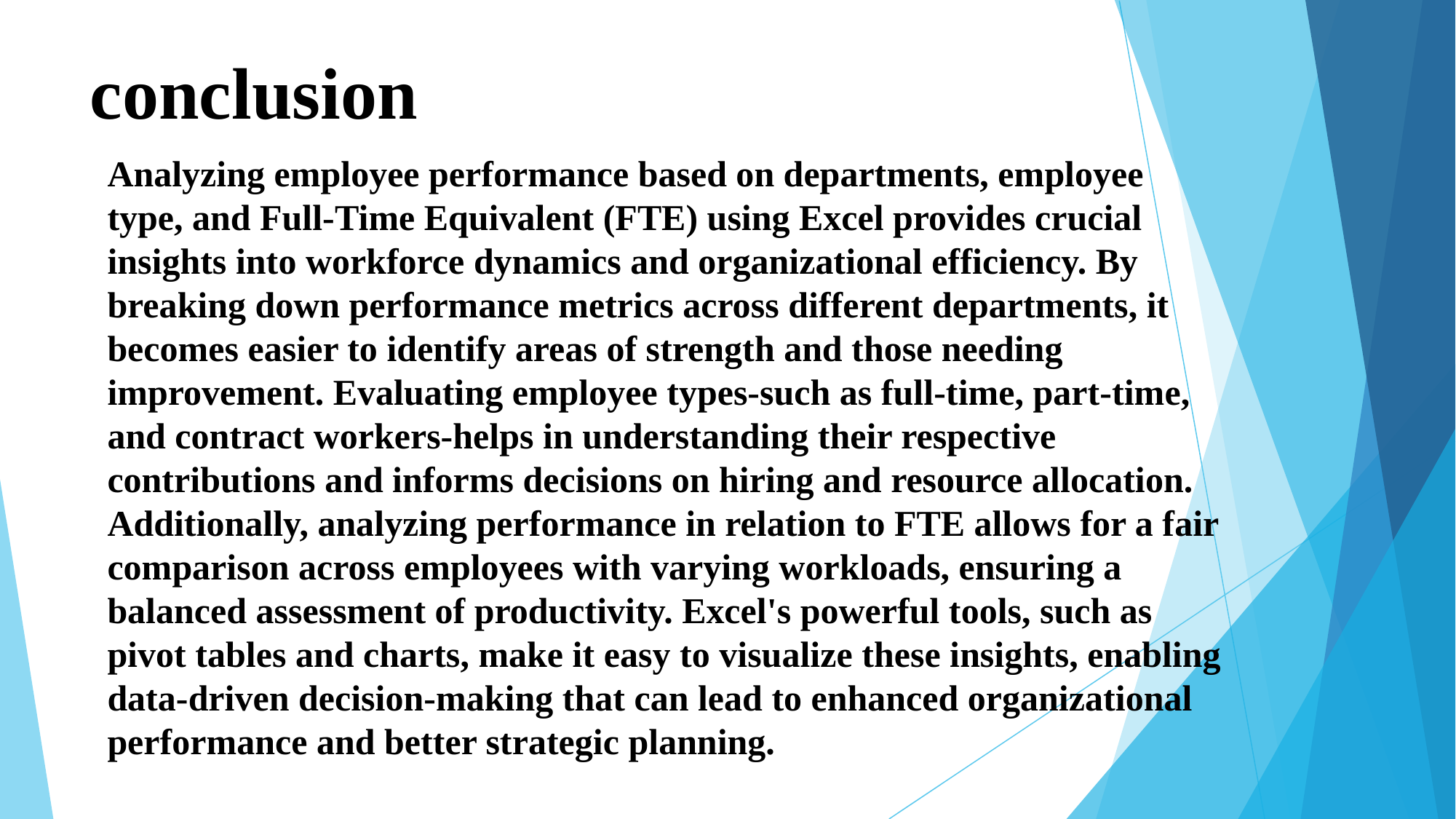

# conclusion
Analyzing employee performance based on departments, employee type, and Full-Time Equivalent (FTE) using Excel provides crucial insights into workforce dynamics and organizational efficiency. By breaking down performance metrics across different departments, it becomes easier to identify areas of strength and those needing improvement. Evaluating employee types-such as full-time, part-time, and contract workers-helps in understanding their respective contributions and informs decisions on hiring and resource allocation. Additionally, analyzing performance in relation to FTE allows for a fair comparison across employees with varying workloads, ensuring a balanced assessment of productivity. Excel's powerful tools, such as pivot tables and charts, make it easy to visualize these insights, enabling data-driven decision-making that can lead to enhanced organizational performance and better strategic planning.